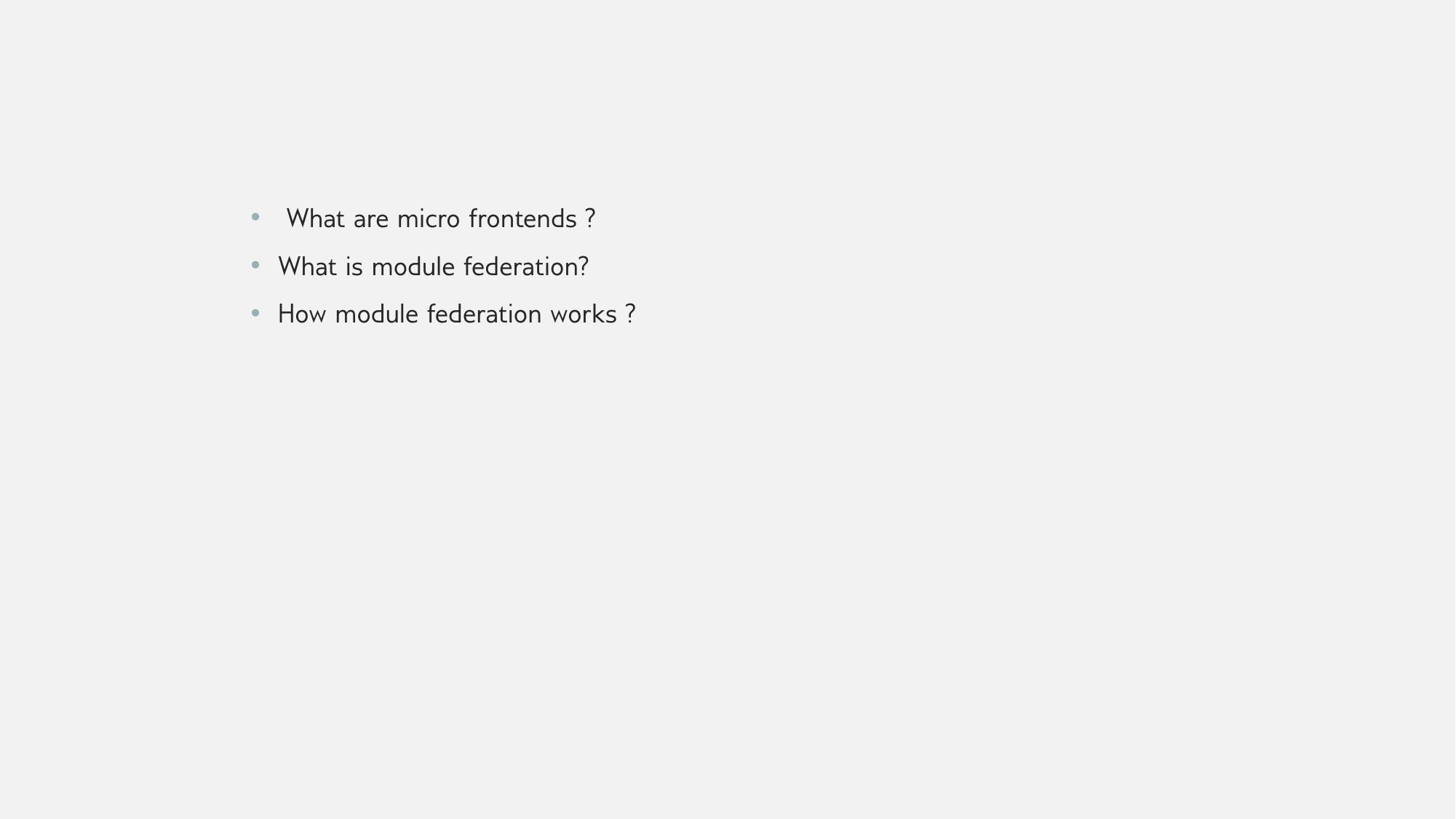

What are micro frontends ?
What is module federation?
How module federation works ?